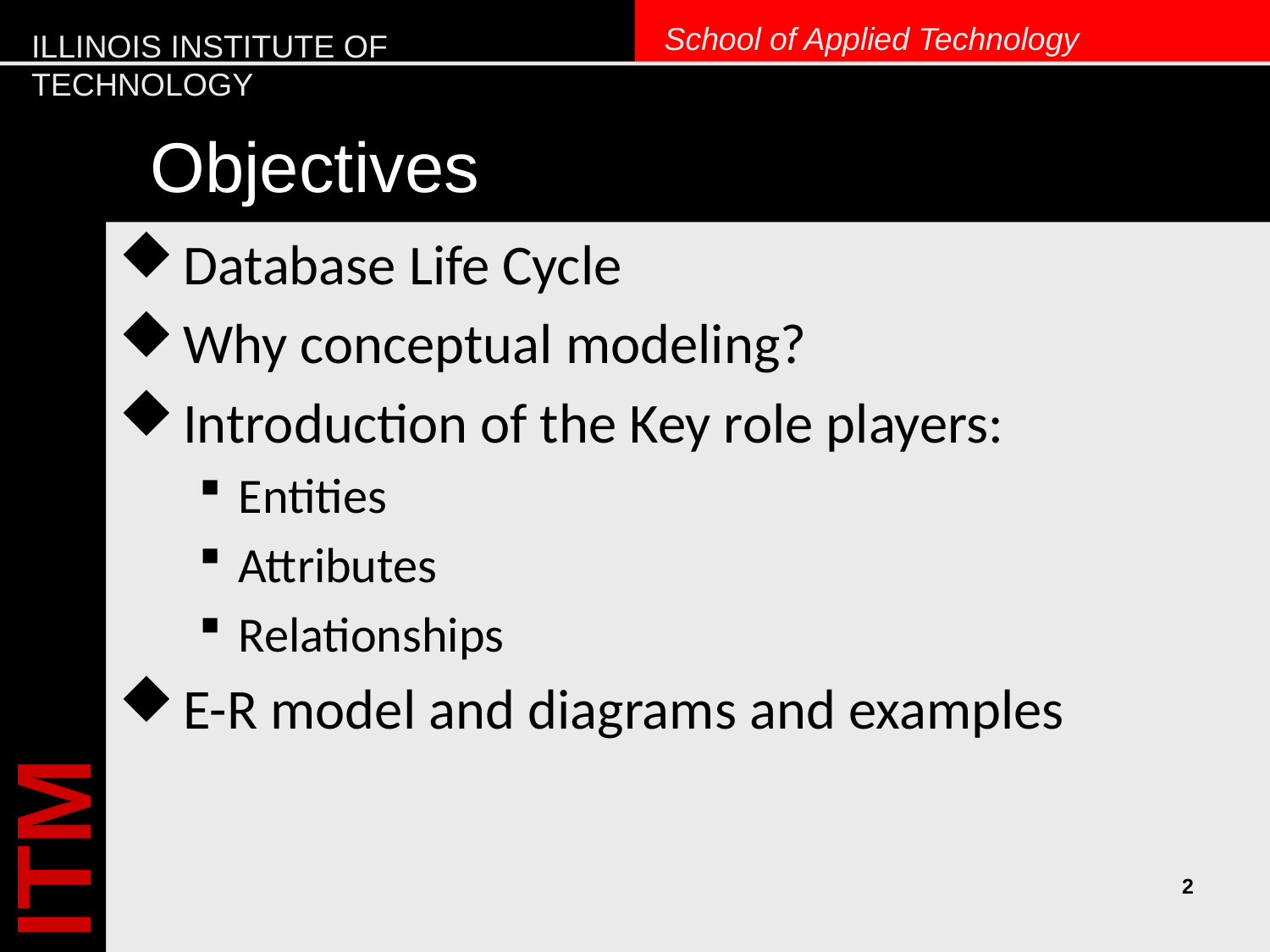

# Objectives
Database Life Cycle
Why conceptual modeling?
Introduction of the Key role players:
Entities
Attributes
Relationships
E-R model and diagrams and examples
2